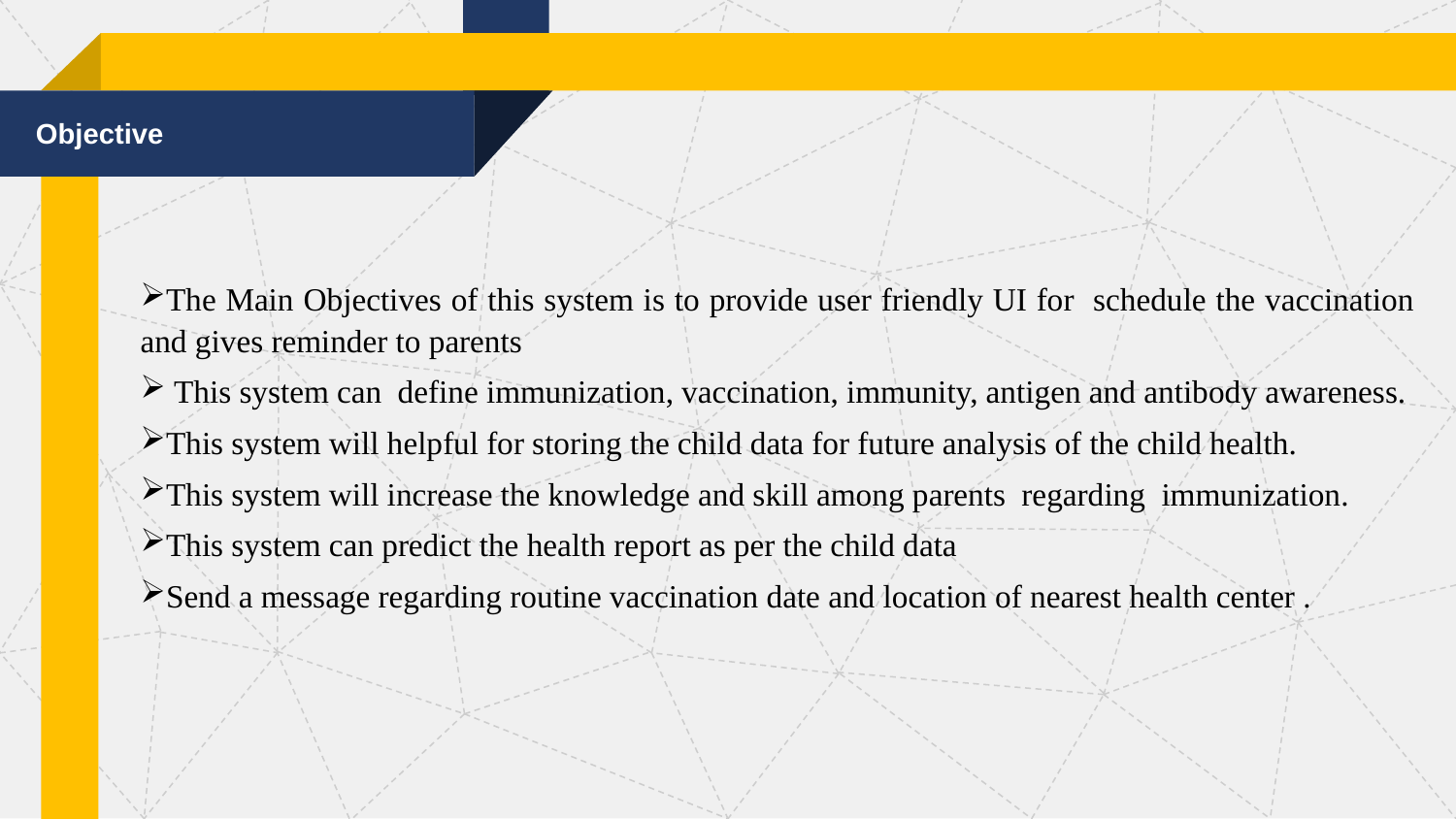

Objective

The Main Objectives of this system is to provide user friendly UI for  schedule the vaccination and gives reminder to parents
 This system can  define immunization, vaccination, immunity, antigen and antibody awareness.
This system will helpful for storing the child data for future analysis of the child health.
This system will increase the knowledge and skill among parents  regarding  immunization.
This system can predict the health report as per the child data
Send a message regarding routine vaccination date and location of nearest health center .